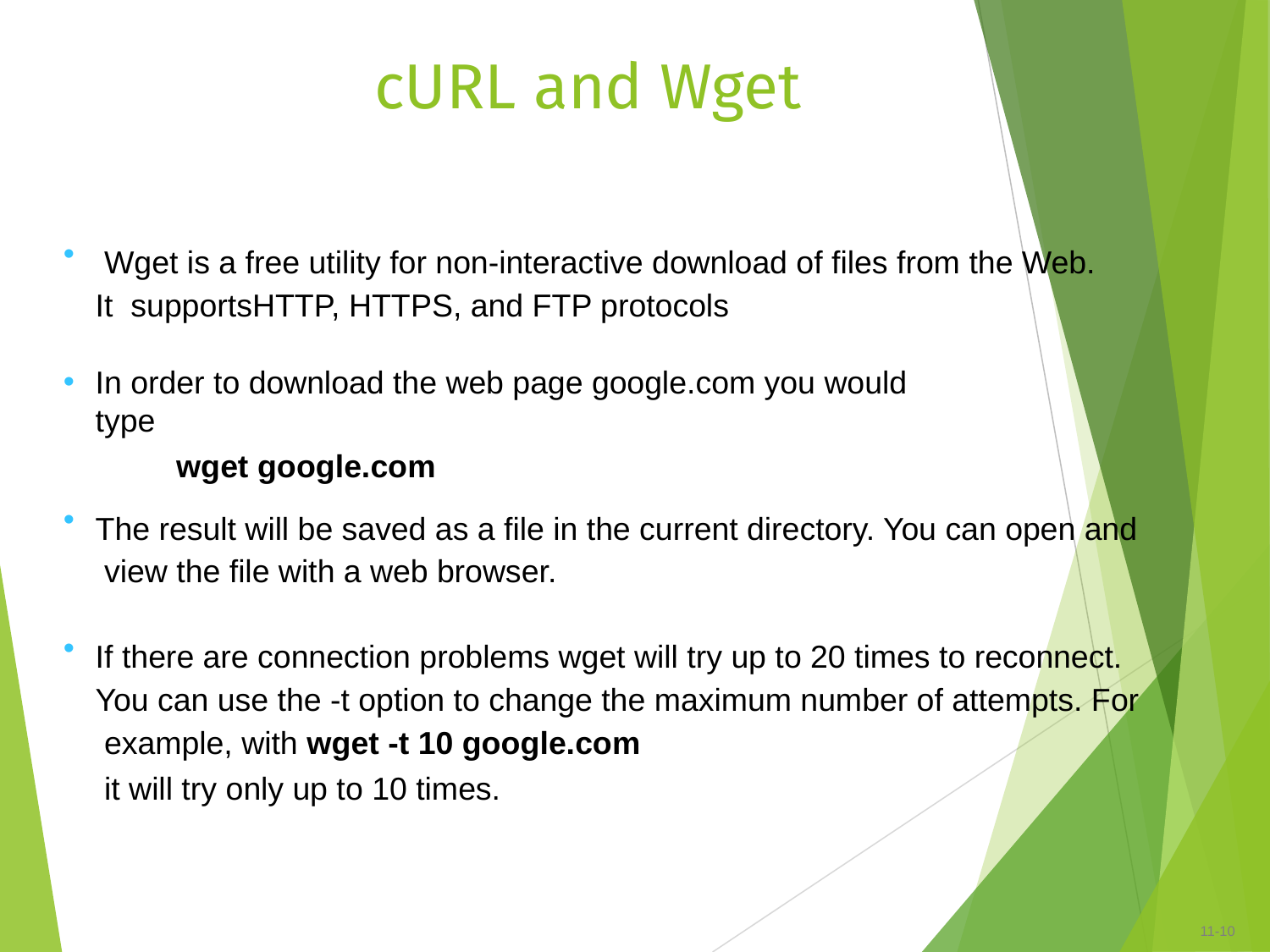

# cURL and Wget
•
Wget is a free utility for non-interactive download of files from the Web. It  supportsHTTP, HTTPS, and FTP protocols
In order to download the web page google.com you would type
wget google.com
•
•
The result will be saved as a file in the current directory. You can open and  view the file with a web browser.
•
If there are connection problems wget will try up to 20 times to reconnect.  You can use the -t option to change the maximum number of attempts. For  example, with wget -t 10 google.com
it will try only up to 10 times.
11-10